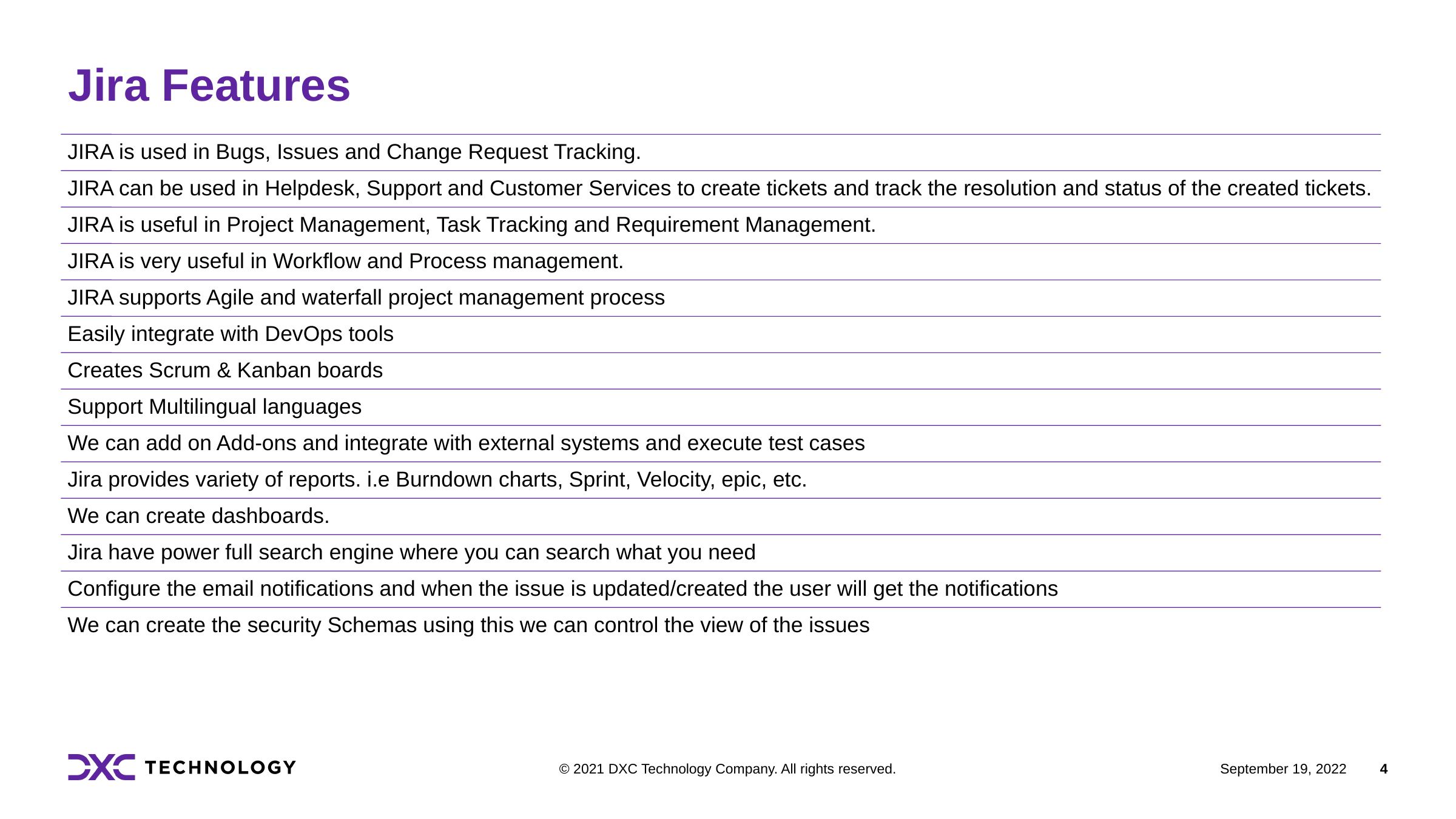

# Jira Features
JIRA is used in Bugs, Issues and Change Request Tracking.
JIRA can be used in Helpdesk, Support and Customer Services to create tickets and track the resolution and status of the created tickets.
JIRA is useful in Project Management, Task Tracking and Requirement Management.
JIRA is very useful in Workflow and Process management.
JIRA supports Agile and waterfall project management process
Easily integrate with DevOps tools
Creates Scrum & Kanban boards
Support Multilingual languages
We can add on Add-ons and integrate with external systems and execute test cases
Jira provides variety of reports. i.e Burndown charts, Sprint, Velocity, epic, etc.
We can create dashboards.
Jira have power full search engine where you can search what you need
Configure the email notifications and when the issue is updated/created the user will get the notifications
We can create the security Schemas using this we can control the view of the issues